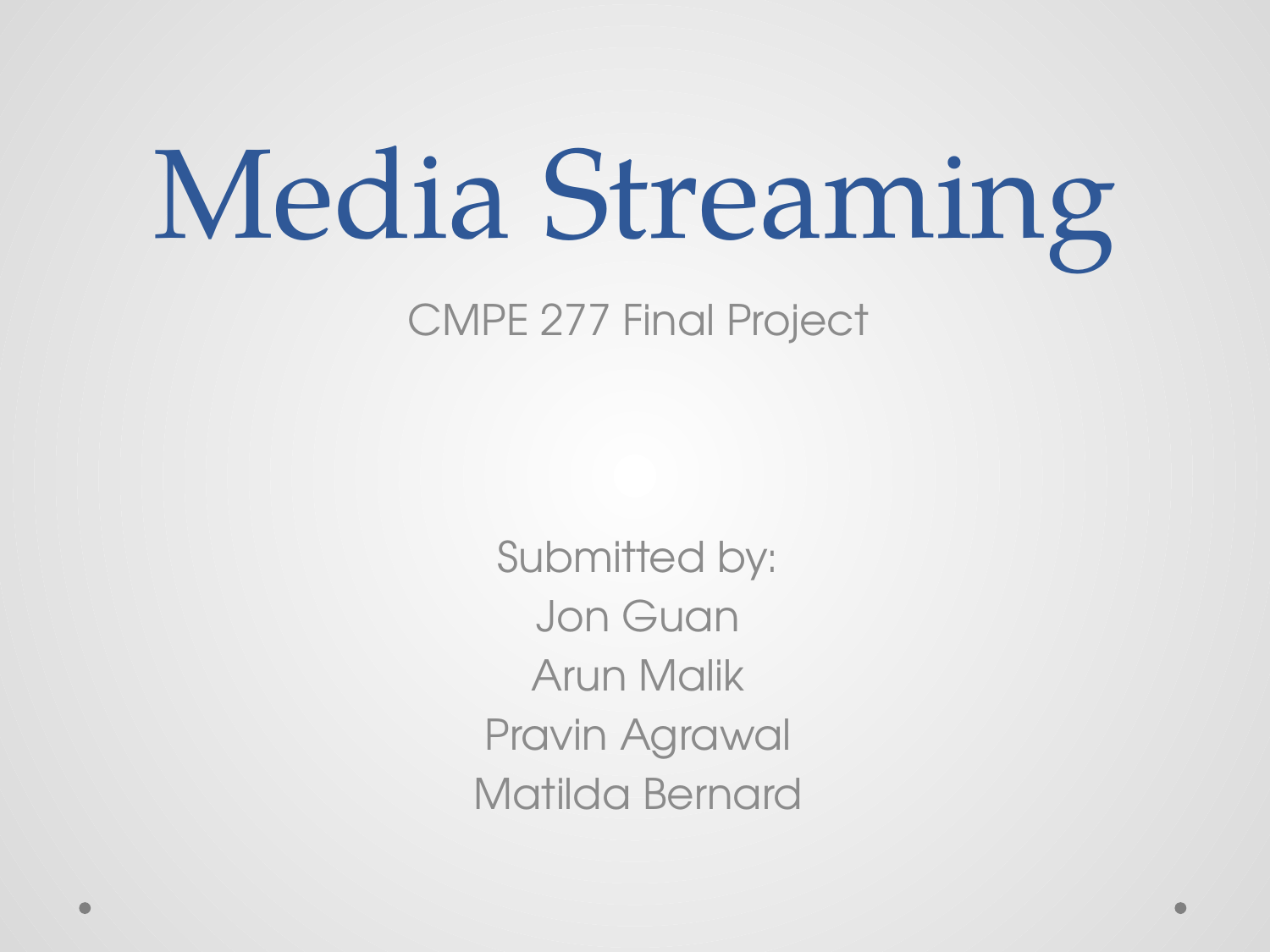

# Media Streaming
CMPE 277 Final Project

Submitted by:
Jon Guan
Arun Malik
Pravin Agrawal
Matilda Bernard